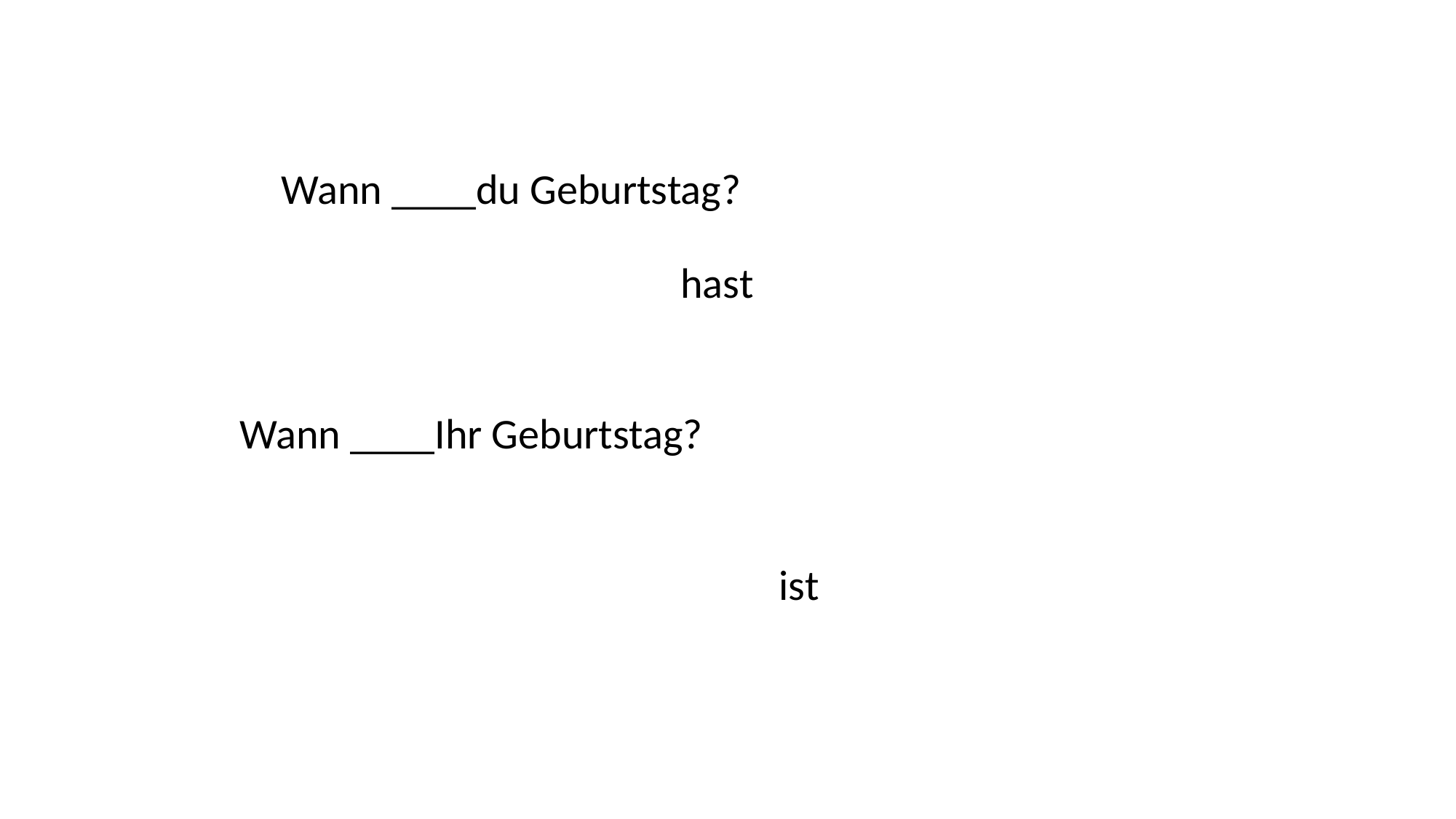

Wann ____du Geburtstag?
hast
Wann ____Ihr Geburtstag?
ist